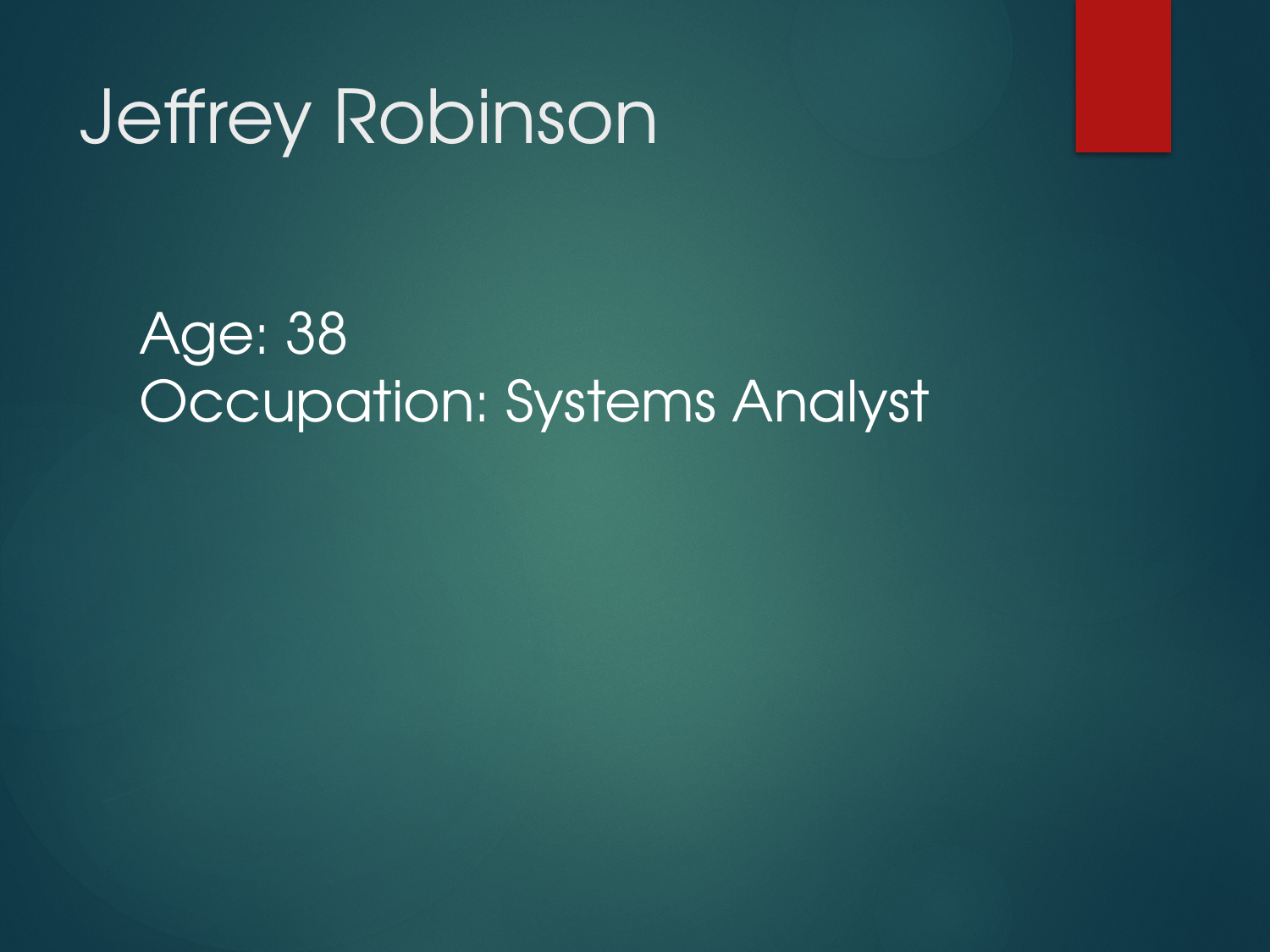

# Jeffrey Robinson

Age: 38
Occupation: Systems Analyst